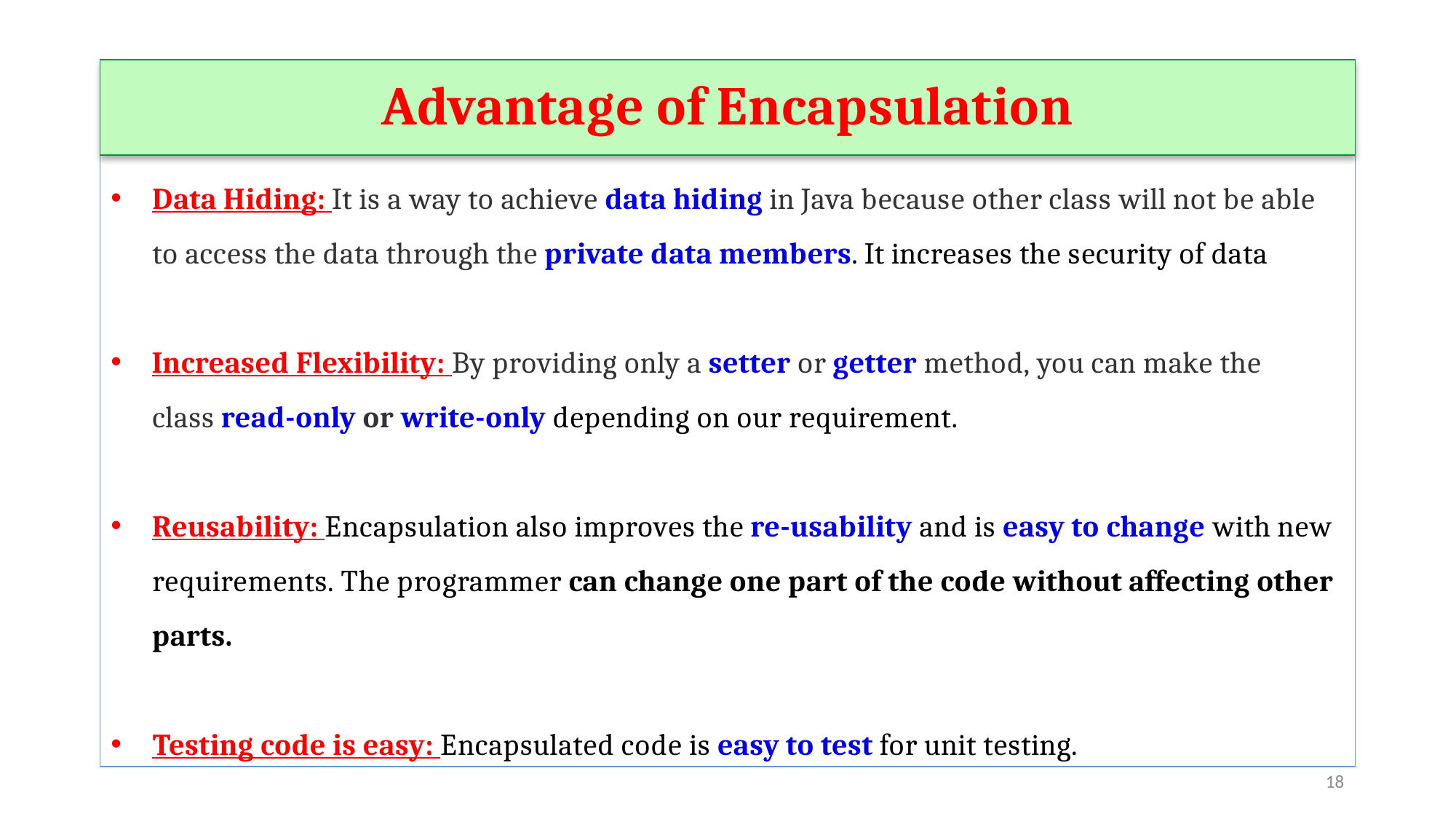

Advantage of Encapsulation
Data Hiding: It is a way to achieve data hiding in Java because other class will not be able to access the data through the private data members. It increases the security of data

Increased Flexibility: By providing only a setter or getter method, you can make the class read-only or write-only depending on our requirement.

Reusability: Encapsulation also improves the re-usability and is easy to change with new requirements. The programmer can change one part of the code without affecting other parts.

Testing code is easy: Encapsulated code is easy to test for unit testing.
18